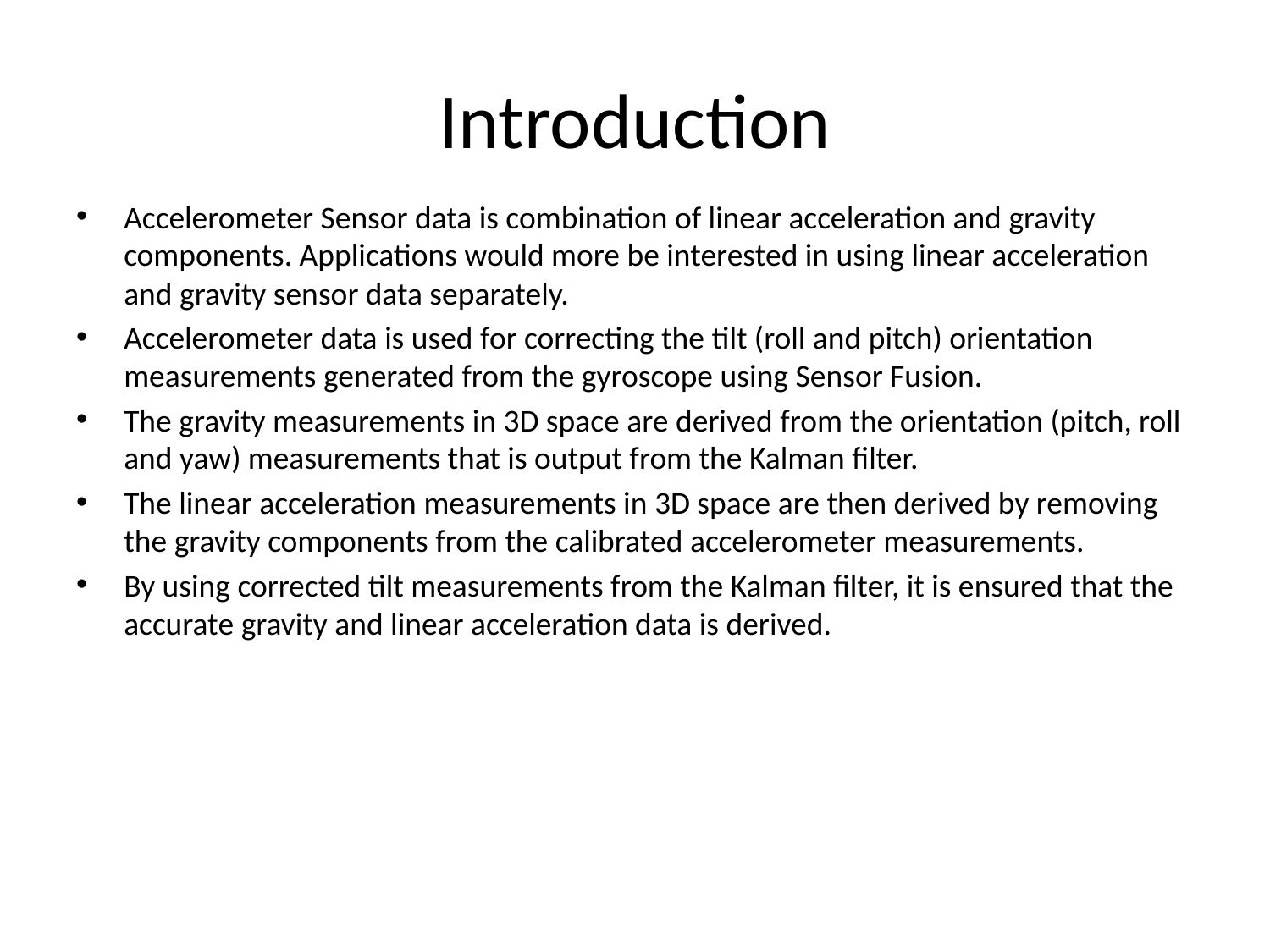

# Introduction
Accelerometer Sensor data is combination of linear acceleration and gravity components. Applications would more be interested in using linear acceleration and gravity sensor data separately.
Accelerometer data is used for correcting the tilt (roll and pitch) orientation measurements generated from the gyroscope using Sensor Fusion.
The gravity measurements in 3D space are derived from the orientation (pitch, roll and yaw) measurements that is output from the Kalman filter.
The linear acceleration measurements in 3D space are then derived by removing the gravity components from the calibrated accelerometer measurements.
By using corrected tilt measurements from the Kalman filter, it is ensured that the accurate gravity and linear acceleration data is derived.